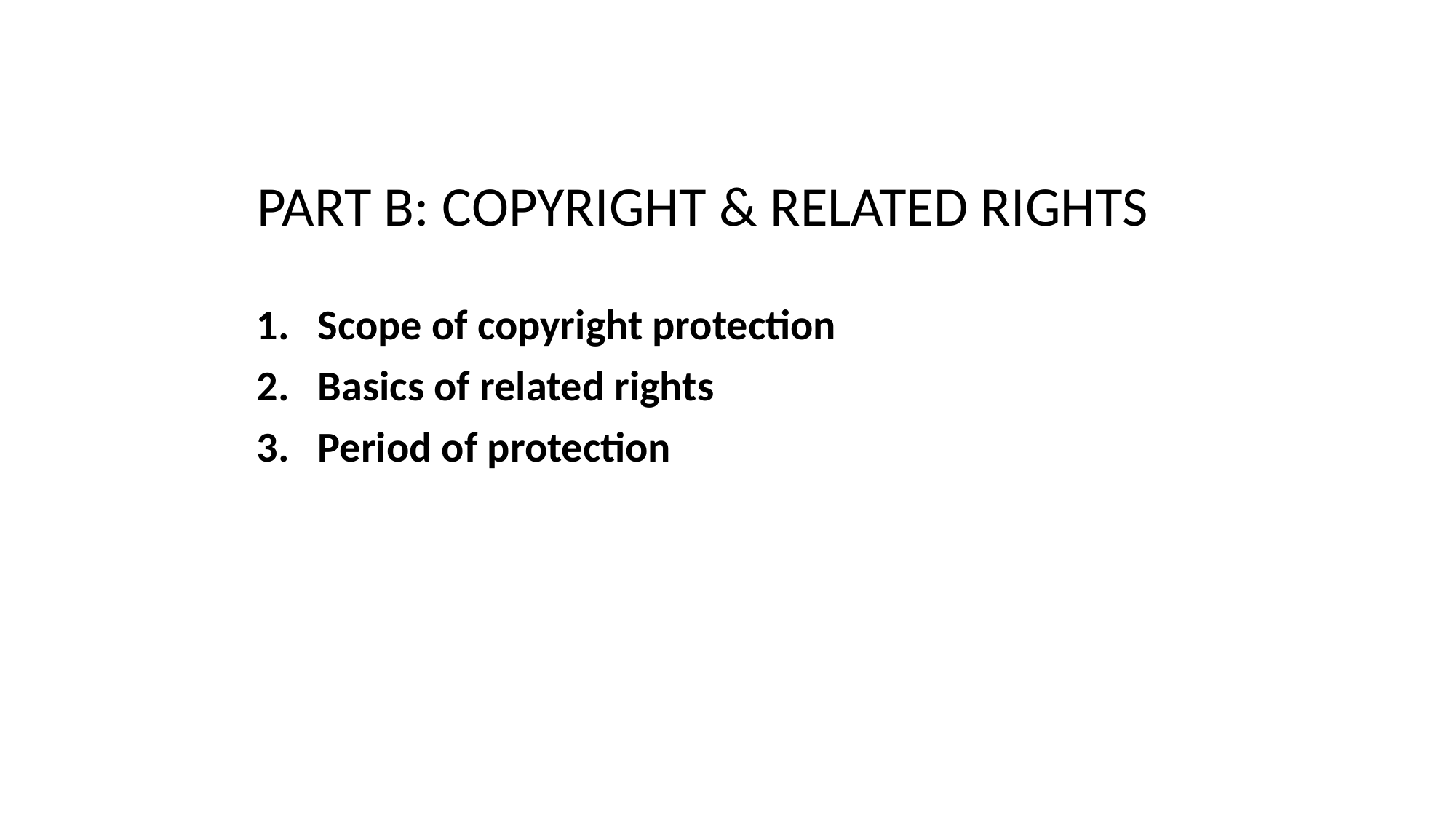

# PART B: COPYRIGHT & RELATED RIGHTS
Scope of copyright protection
Basics of related rights
Period of protection